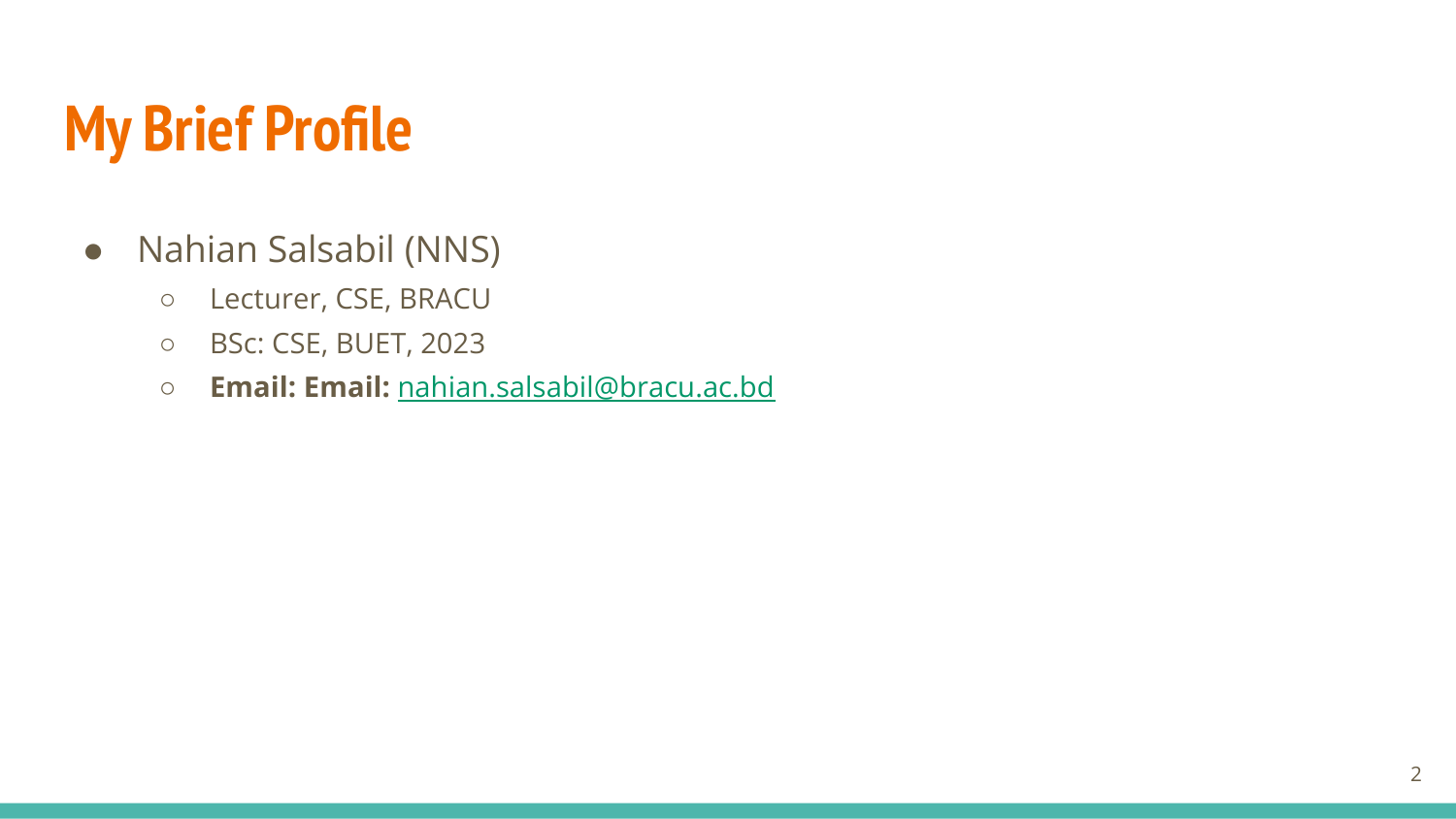

# My Brief Profile
Nahian Salsabil (NNS)
Lecturer, CSE, BRACU
BSc: CSE, BUET, 2023
Email: Email: nahian.salsabil@bracu.ac.bd

2